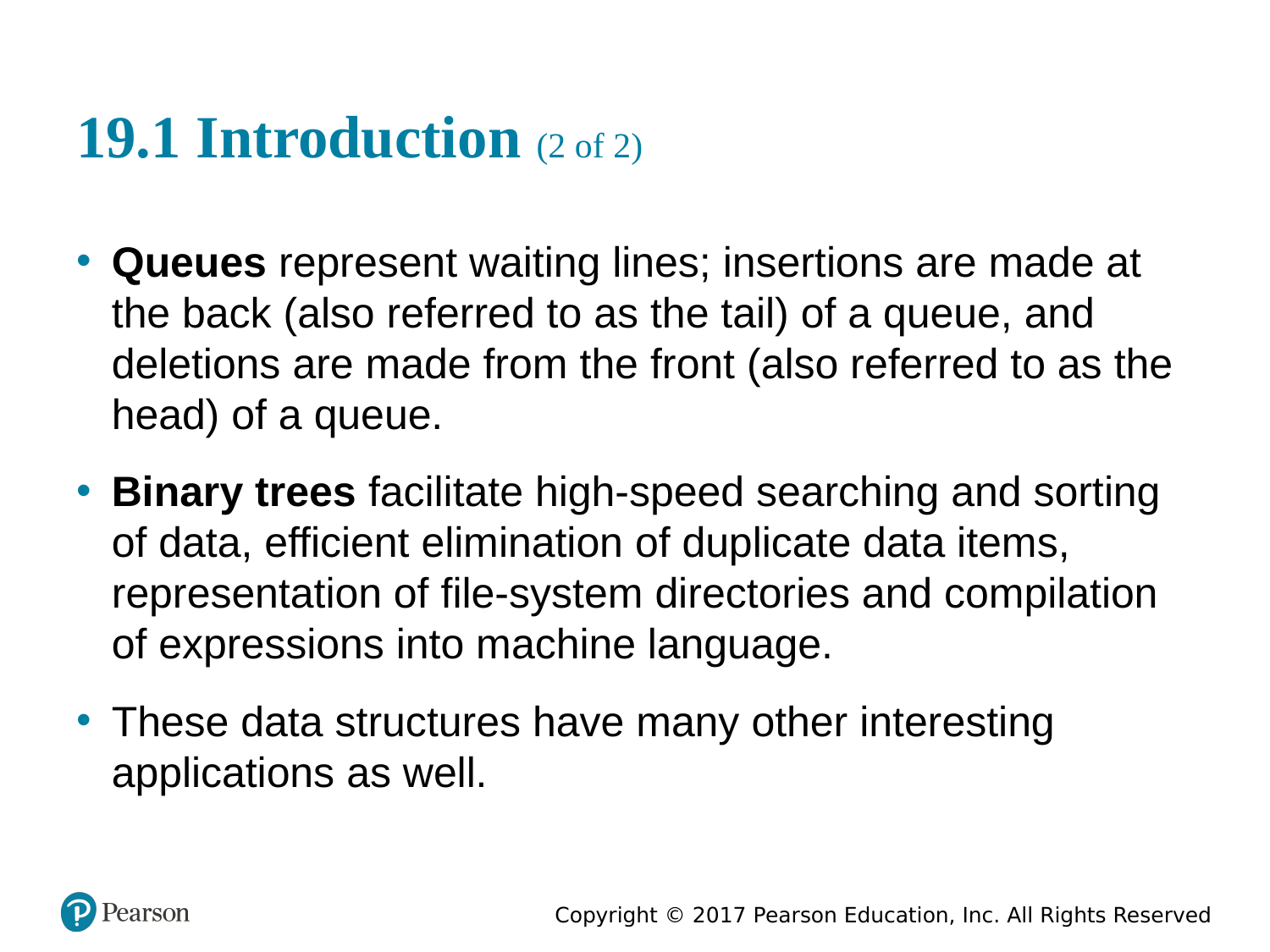

# 19.1 Introduction (2 of 2)
Queues represent waiting lines; insertions are made at the back (also referred to as the tail) of a queue, and deletions are made from the front (also referred to as the head) of a queue.
Binary trees facilitate high-speed searching and sorting of data, efficient elimination of duplicate data items, representation of file-system directories and compilation of expressions into machine language.
These data structures have many other interesting applications as well.